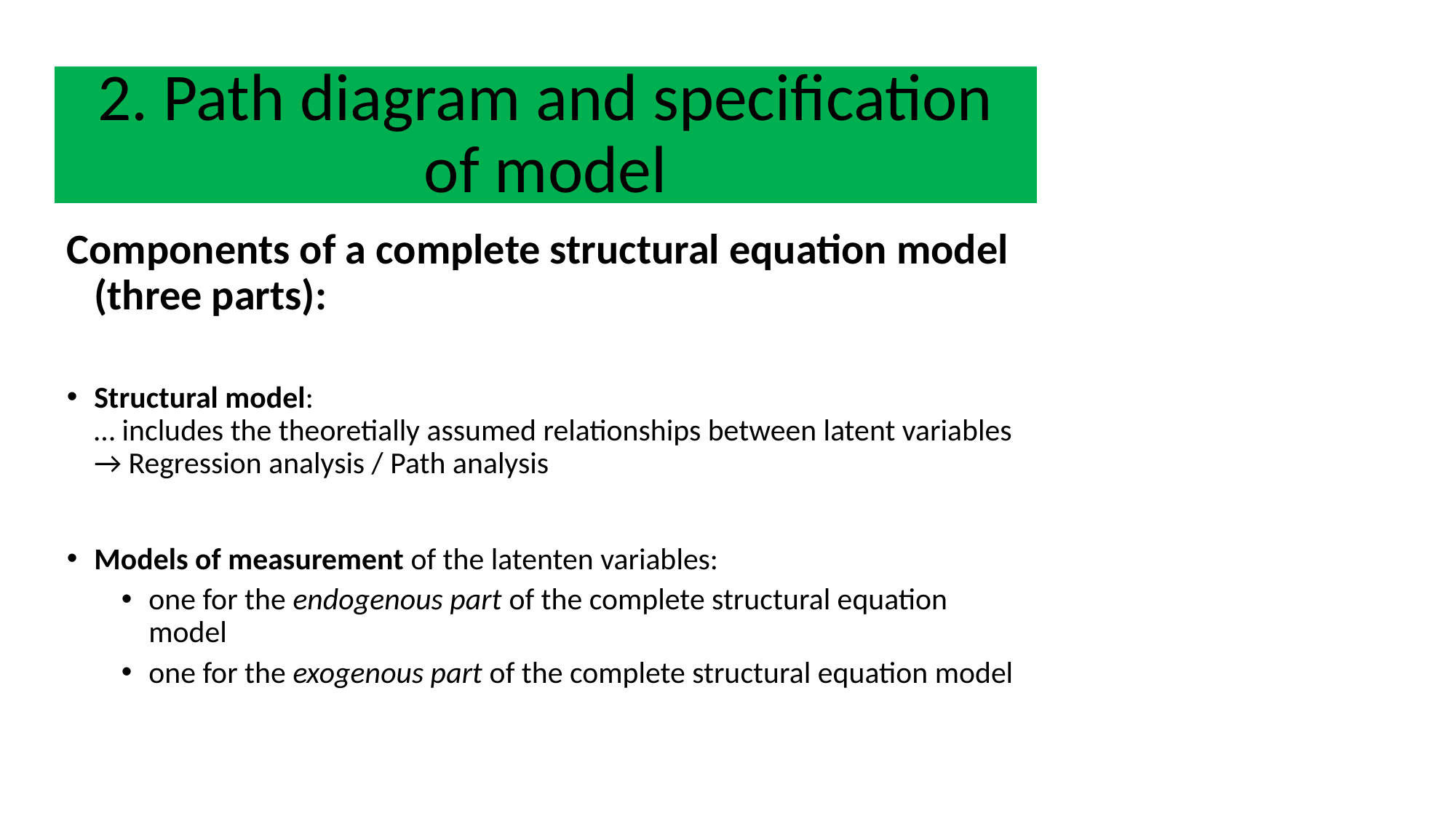

# 2. Path diagram and specification of model
Components of a complete structural equation model (three parts):

Structural model:
… includes the theoretially assumed relationships between latent variables
→ Regression analysis / Path analysis

Models of measurement of the latenten variables:
one for the endogenous part of the complete structural equation model
one for the exogenous part of the complete structural equation model